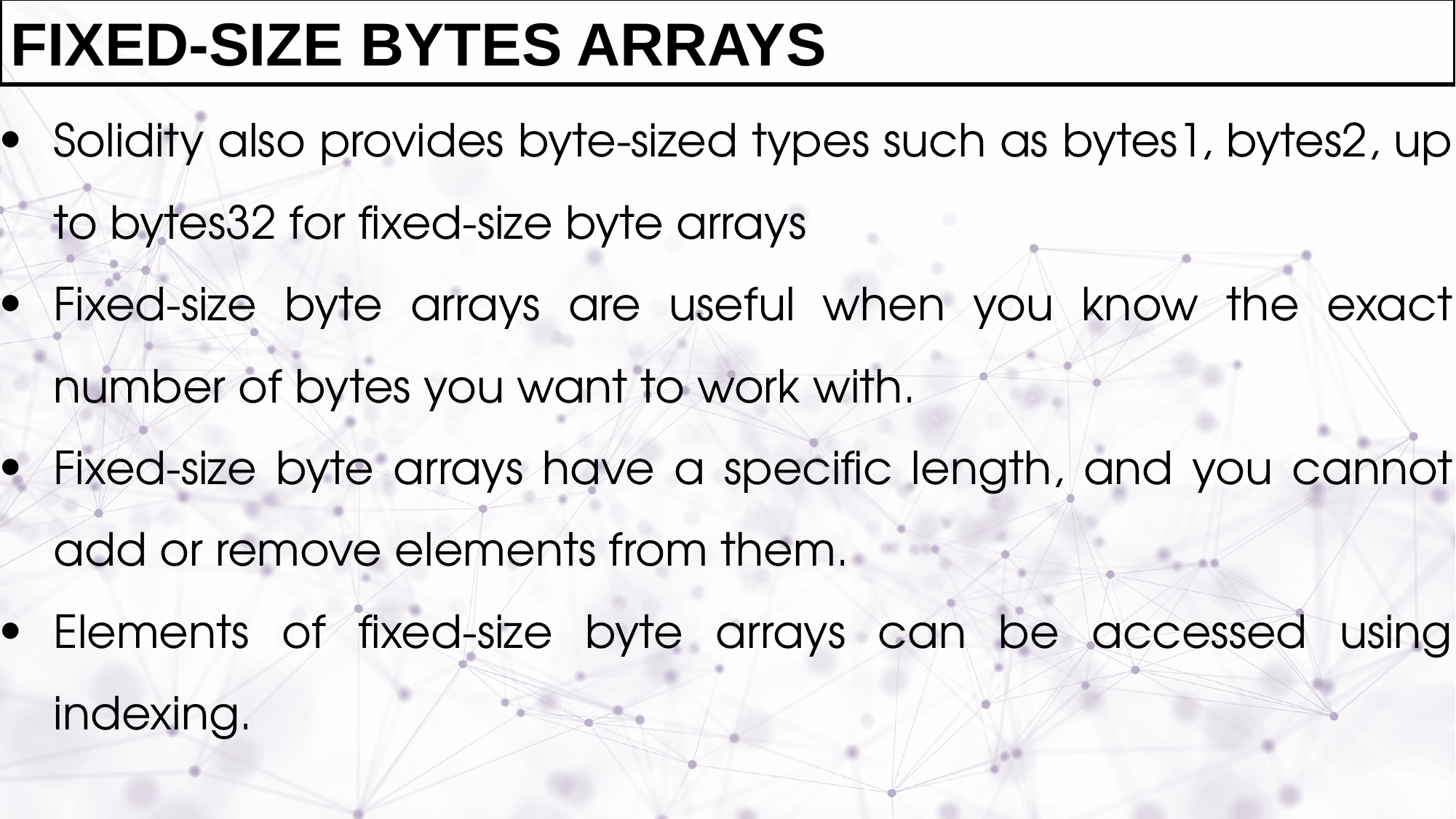

FIXED-SIZE BYTES ARRAYS
Solidity also provides byte-sized types such as bytes1, bytes2, up to bytes32 for fixed-size byte arrays
Fixed-size byte arrays are useful when you know the exact number of bytes you want to work with.
Fixed-size byte arrays have a specific length, and you cannot add or remove elements from them.
Elements of fixed-size byte arrays can be accessed using indexing.